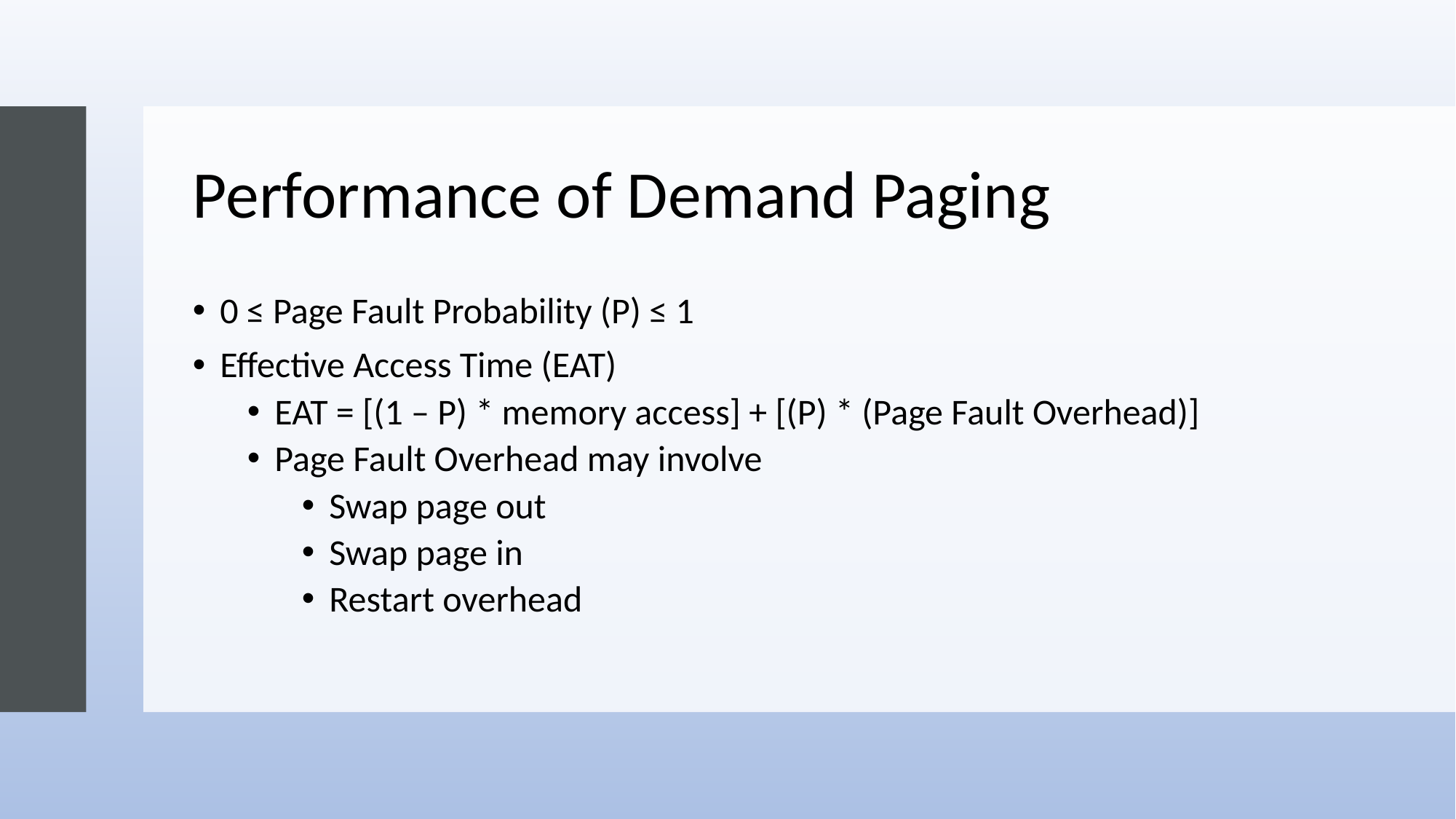

# Performance of Demand Paging
0 ≤ Page Fault Probability (P) ≤ 1
Effective Access Time (EAT)
EAT = [(1 – P) * memory access] + [(P) * (Page Fault Overhead)]
Page Fault Overhead may involve
Swap page out
Swap page in
Restart overhead